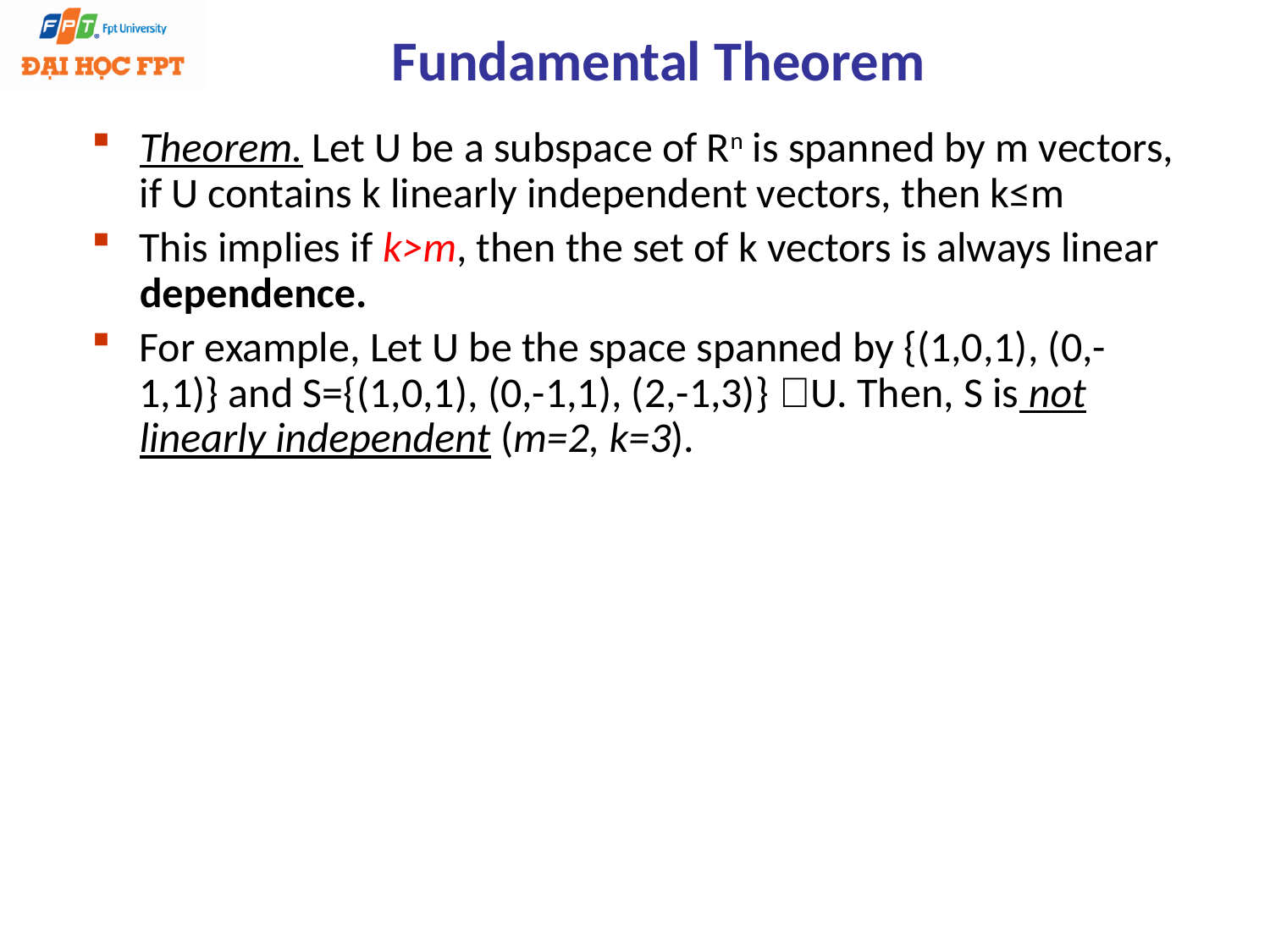

Fundamental Theorem
Theorem. Let U be a subspace of Rn is spanned by m vectors, if U contains k linearly independent vectors, then k≤m
This implies if k>m, then the set of k vectors is always linear dependence.
For example, Let U be the space spanned by {(1,0,1), (0,-1,1)} and S={(1,0,1), (0,-1,1), (2,-1,3)} ⊂U. Then, S is not linearly independent (m=2, k=3).